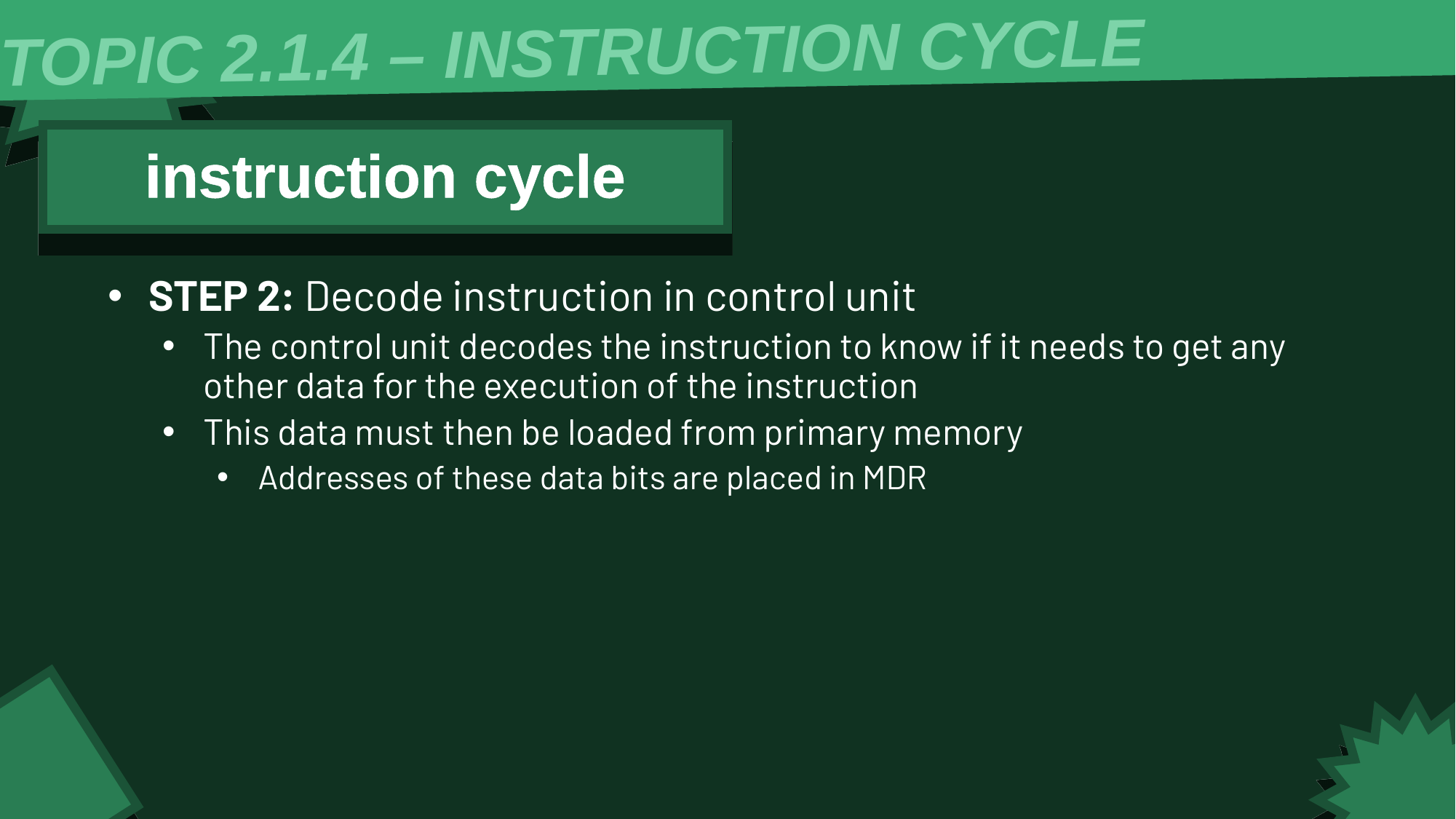

TOPIC 2.1.4 – INSTRUCTION CYCLE

instruction cycle
STEP 2: Decode instruction in control unit
The control unit decodes the instruction to know if it needs to get any other data for the execution of the instruction
This data must then be loaded from primary memory
Addresses of these data bits are placed in MDR